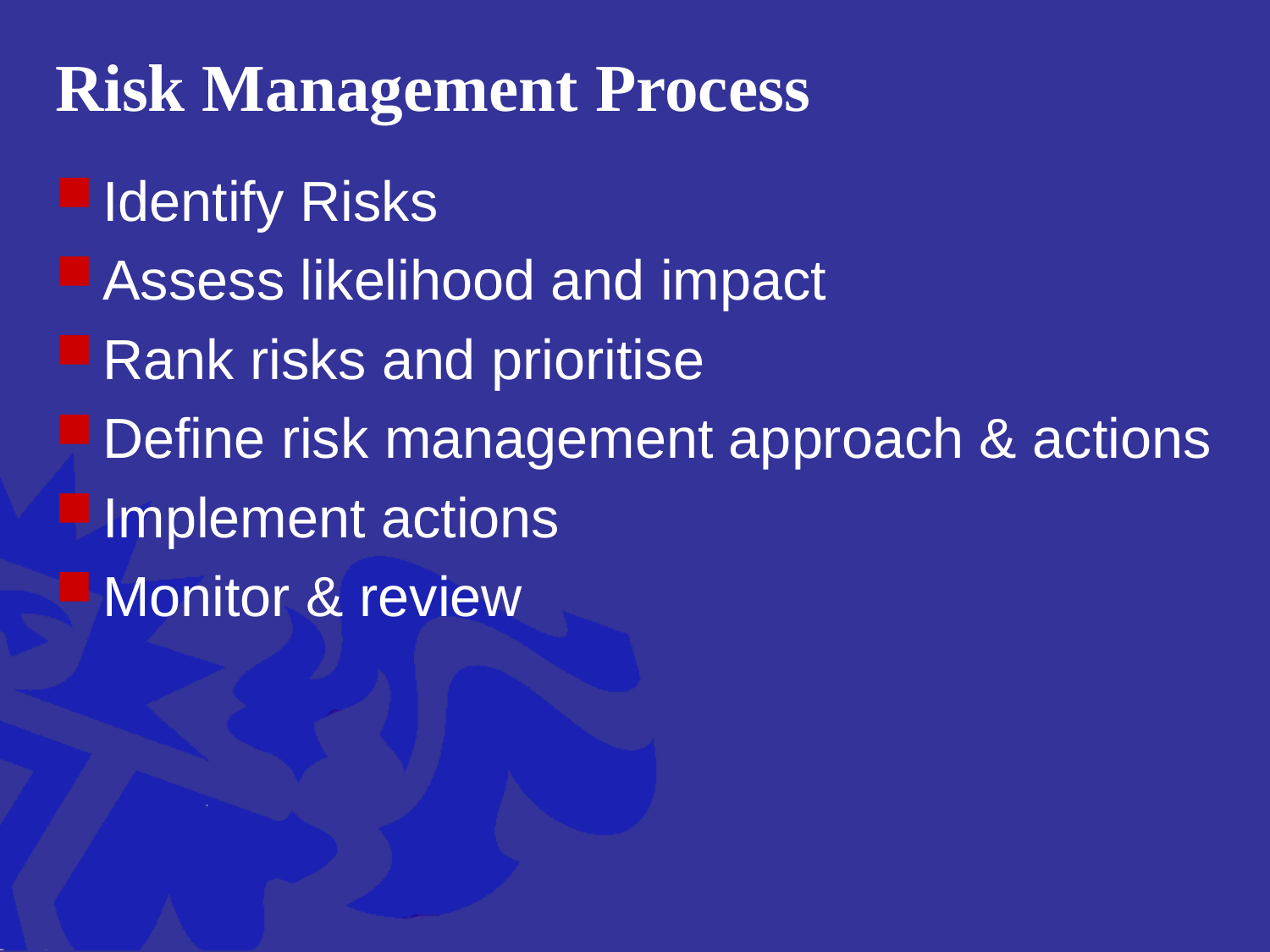

# Risk Management Process
Identify Risks
Assess likelihood and impact
Rank risks and prioritise
Define risk management approach & actions
Implement actions
Monitor & review